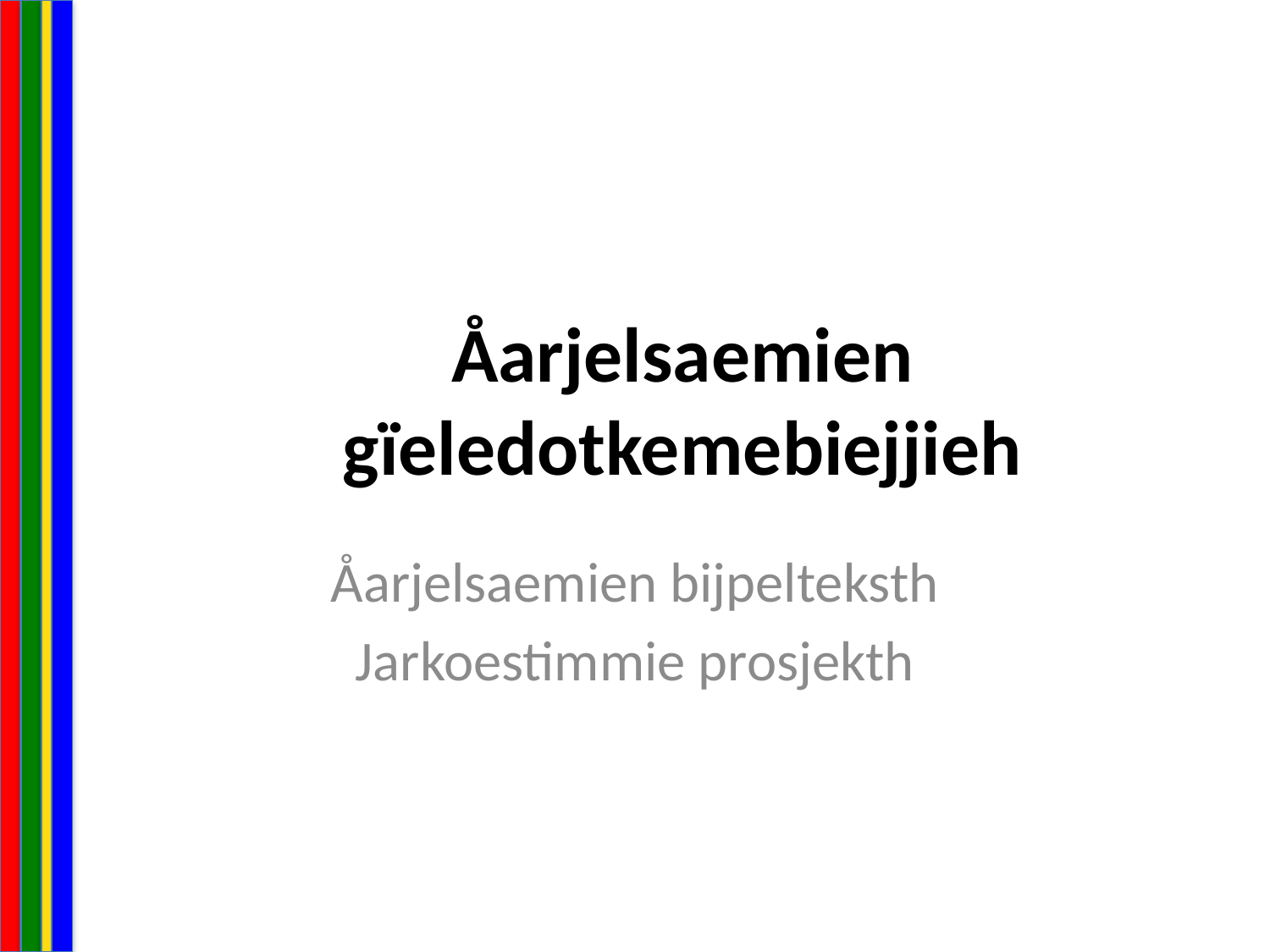

# Åarjelsaemien gïeledotkemebiejjieh
Åarjelsaemien bijpelteksth
Jarkoestimmie prosjekth